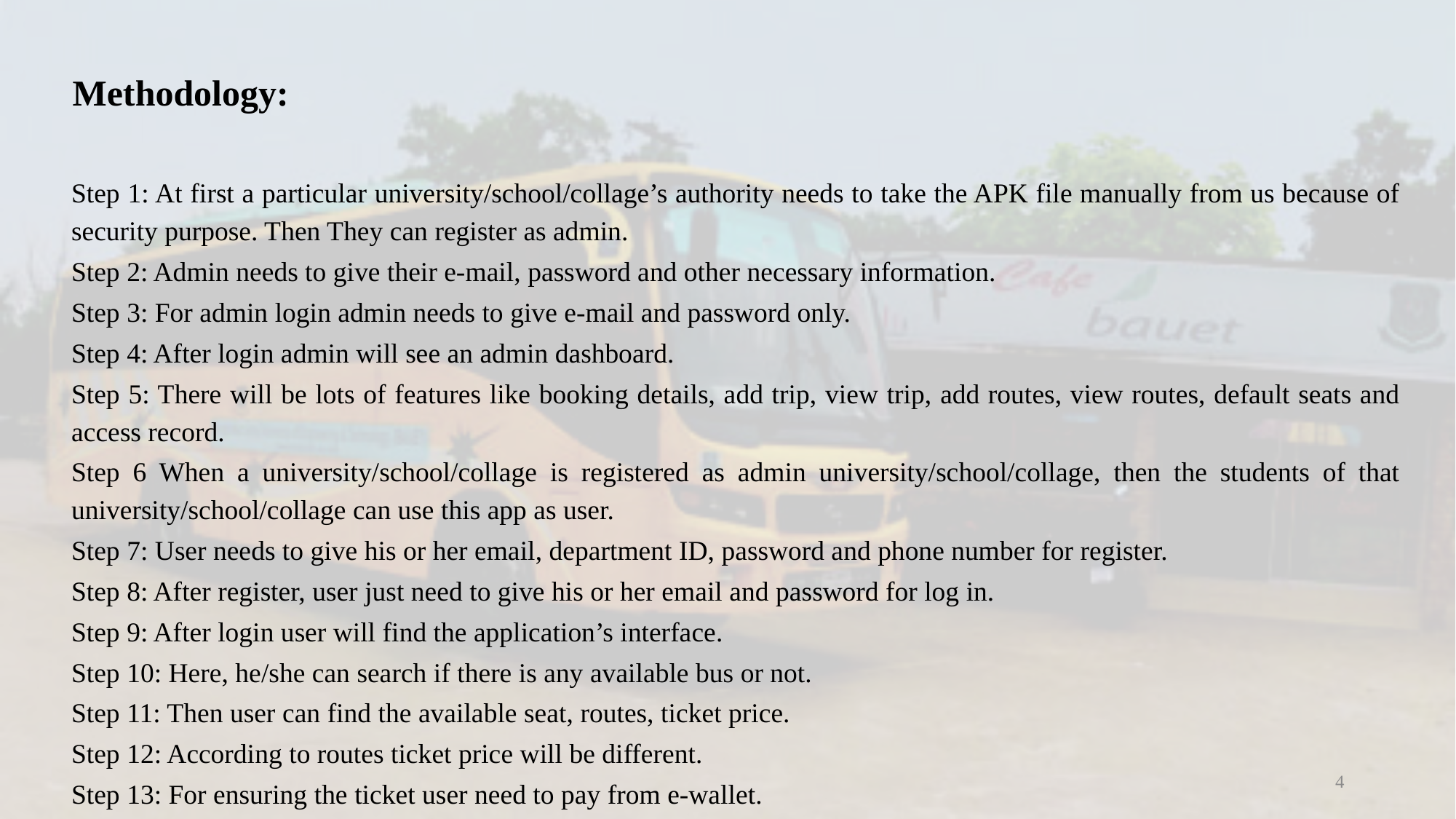

Methodology:
Step 1: At first a particular university/school/collage’s authority needs to take the APK file manually from us because of security purpose. Then They can register as admin.
Step 2: Admin needs to give their e-mail, password and other necessary information.
Step 3: For admin login admin needs to give e-mail and password only.
Step 4: After login admin will see an admin dashboard.
Step 5: There will be lots of features like booking details, add trip, view trip, add routes, view routes, default seats and access record.
Step 6 When a university/school/collage is registered as admin university/school/collage, then the students of that university/school/collage can use this app as user.
Step 7: User needs to give his or her email, department ID, password and phone number for register.
Step 8: After register, user just need to give his or her email and password for log in.
Step 9: After login user will find the application’s interface.
Step 10: Here, he/she can search if there is any available bus or not.
Step 11: Then user can find the available seat, routes, ticket price.
Step 12: According to routes ticket price will be different.
Step 13: For ensuring the ticket user need to pay from e-wallet.
4